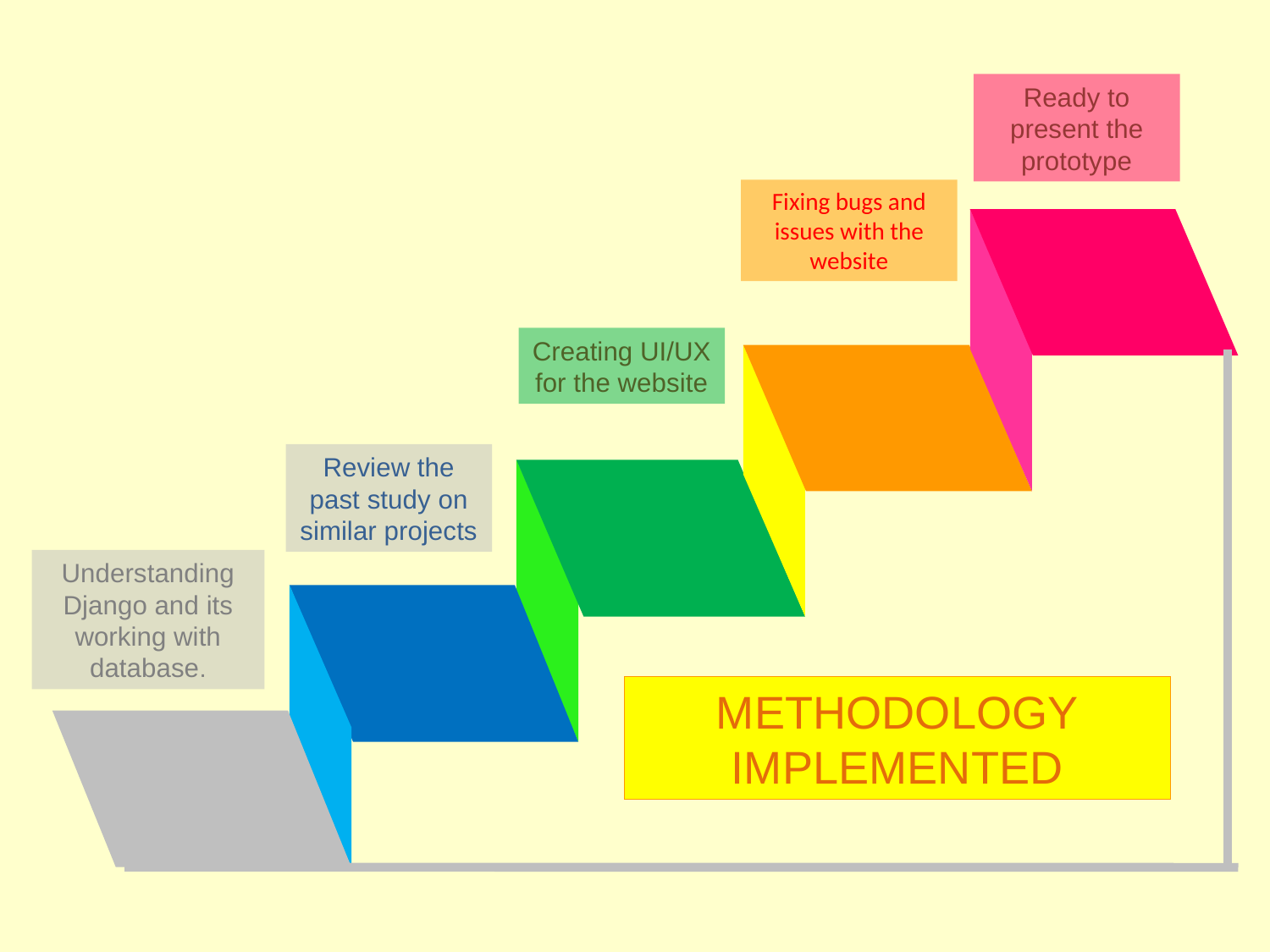

Ready to present the prototype
Fixing bugs and issues with the website

Creating UI/UX for the website
Review the past study on similar projects
Understanding Django and its working with database.
METHODOLOGY
IMPLEMENTED